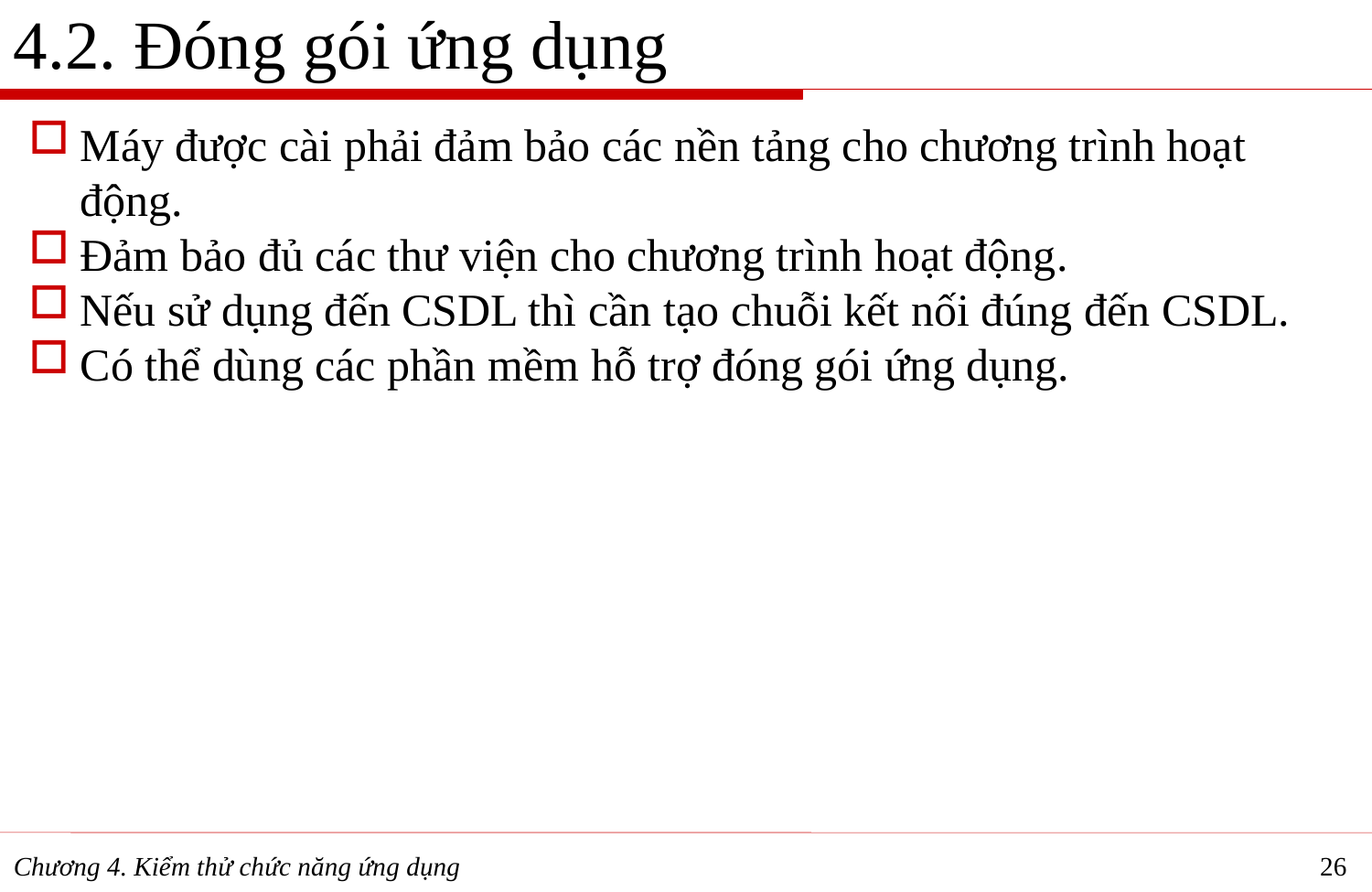

4.2. Đóng gói ứng dụng
Máy được cài phải đảm bảo các nền tảng cho chương trình hoạt động.
Đảm bảo đủ các thư viện cho chương trình hoạt động.
Nếu sử dụng đến CSDL thì cần tạo chuỗi kết nối đúng đến CSDL.
Có thể dùng các phần mềm hỗ trợ đóng gói ứng dụng.

Chương 4. Kiểm thử chức năng ứng dụng
26